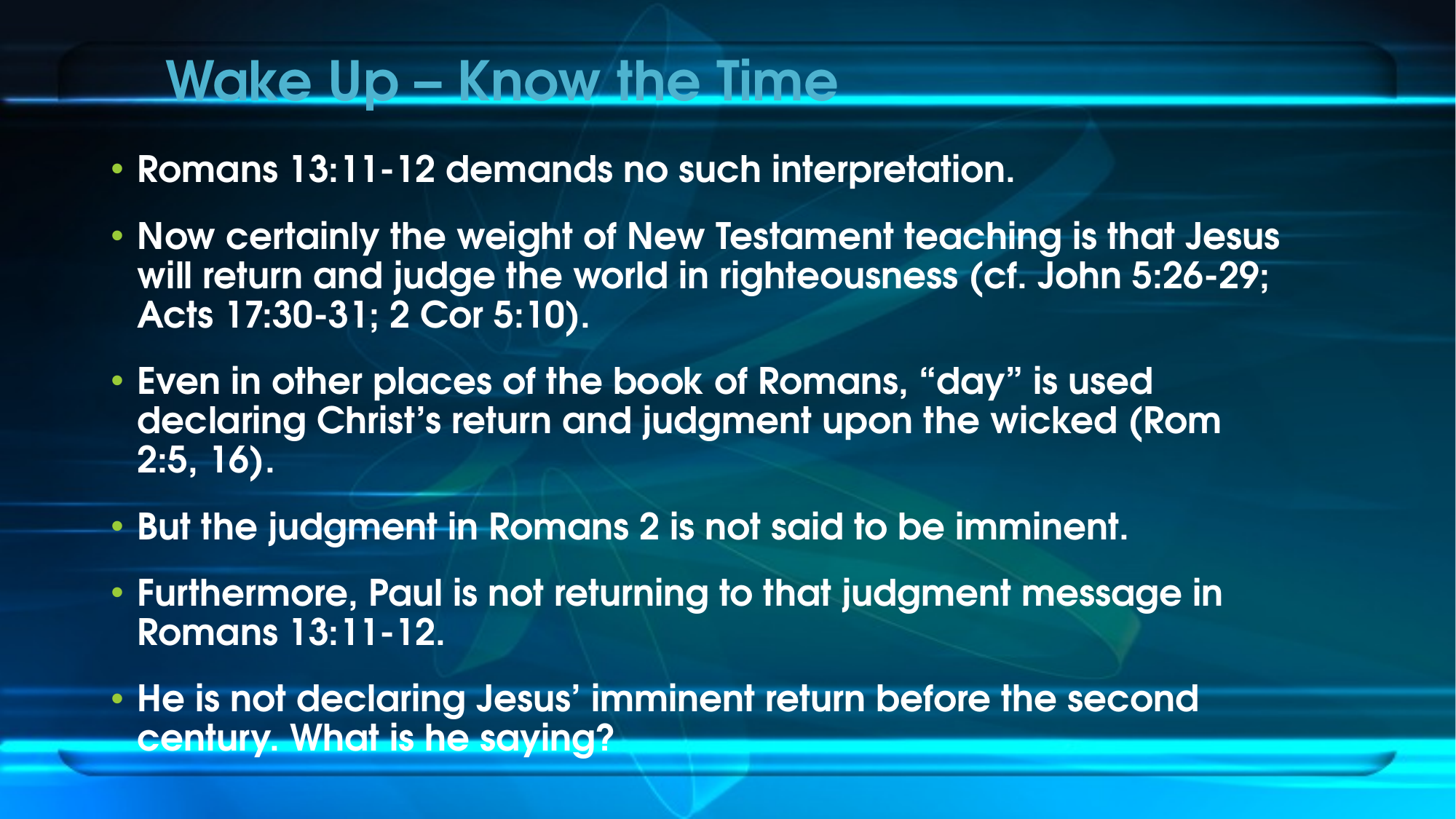

# Wake Up – Know the Time
Romans 13:11-12 demands no such interpretation.
Now certainly the weight of New Testament teaching is that Jesus will return and judge the world in righteousness (cf. John 5:26-29; Acts 17:30-31; 2 Cor 5:10).
Even in other places of the book of Romans, “day” is used declaring Christ’s return and judgment upon the wicked (Rom 2:5, 16).
But the judgment in Romans 2 is not said to be imminent.
Furthermore, Paul is not returning to that judgment message in Romans 13:11-12.
He is not declaring Jesus’ imminent return before the second century. What is he saying?